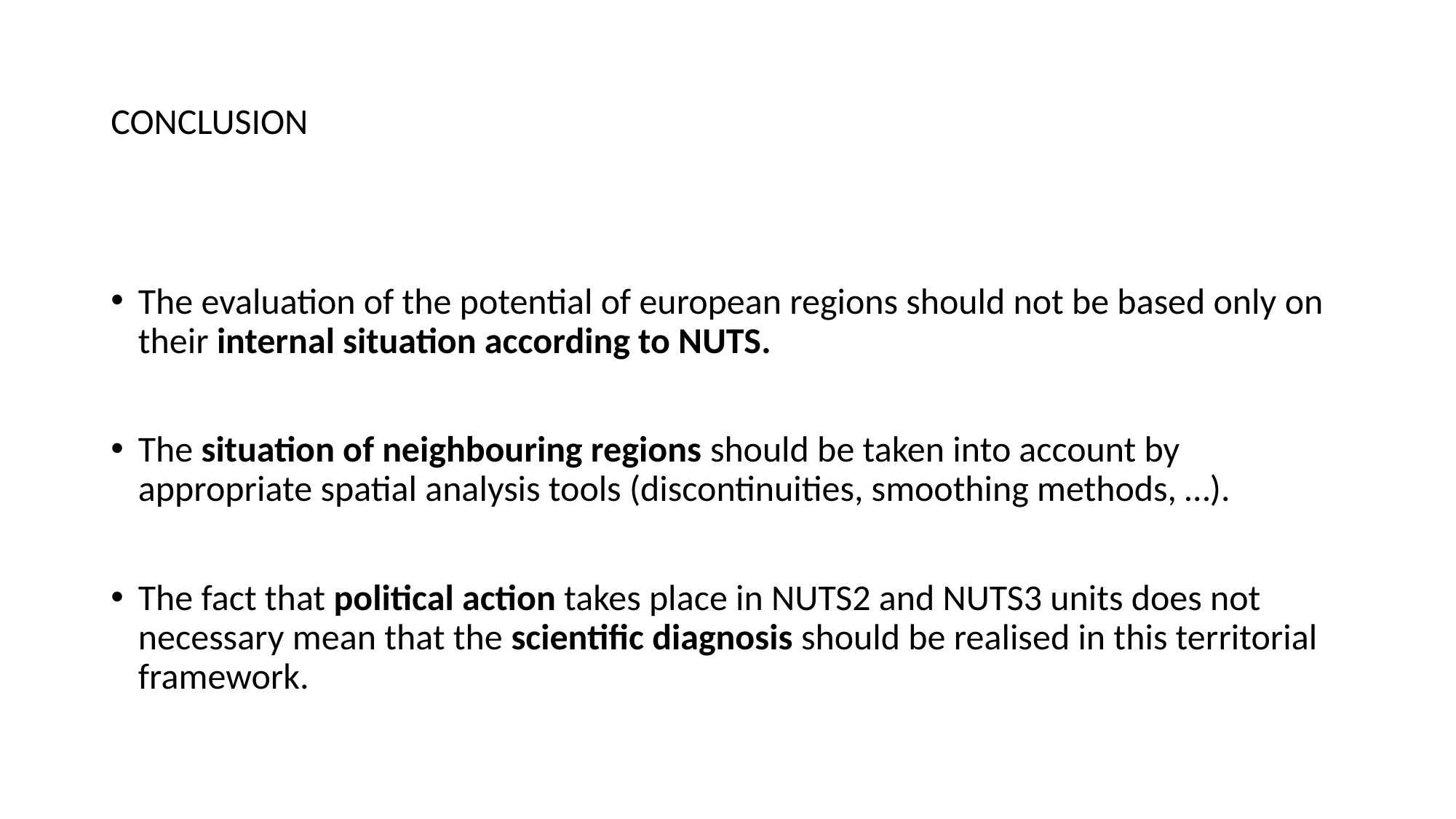

# CONCLUSION

The evaluation of the potential of european regions should not be based only on their internal situation according to NUTS.

The situation of neighbouring regions should be taken into account by appropriate spatial analysis tools (discontinuities, smoothing methods, …).

The fact that political action takes place in NUTS2 and NUTS3 units does not necessary mean that the scientific diagnosis should be realised in this territorial framework.